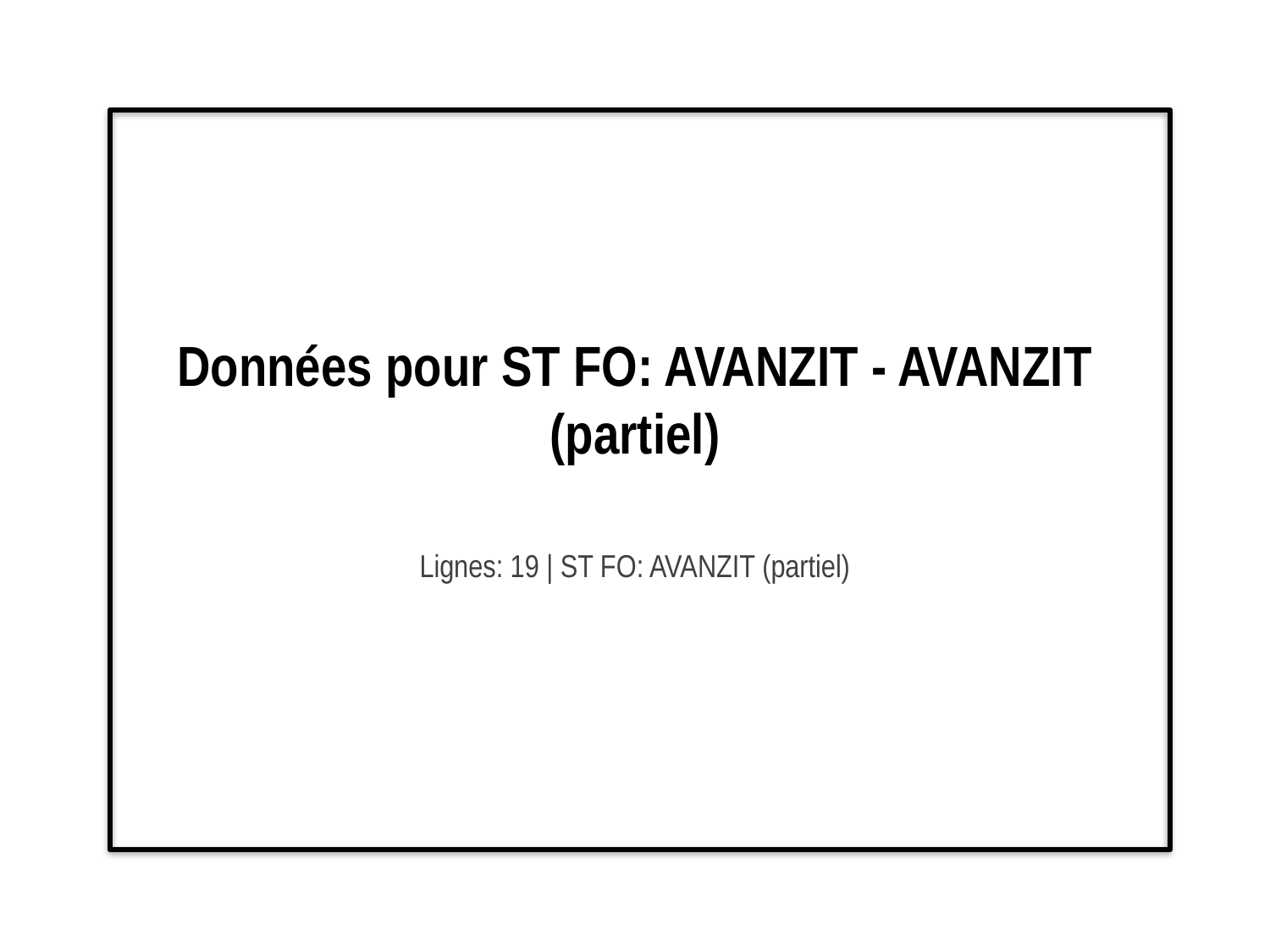

# Données pour ST FO: AVANZIT - AVANZIT (partiel)
Lignes: 19 | ST FO: AVANZIT (partiel)